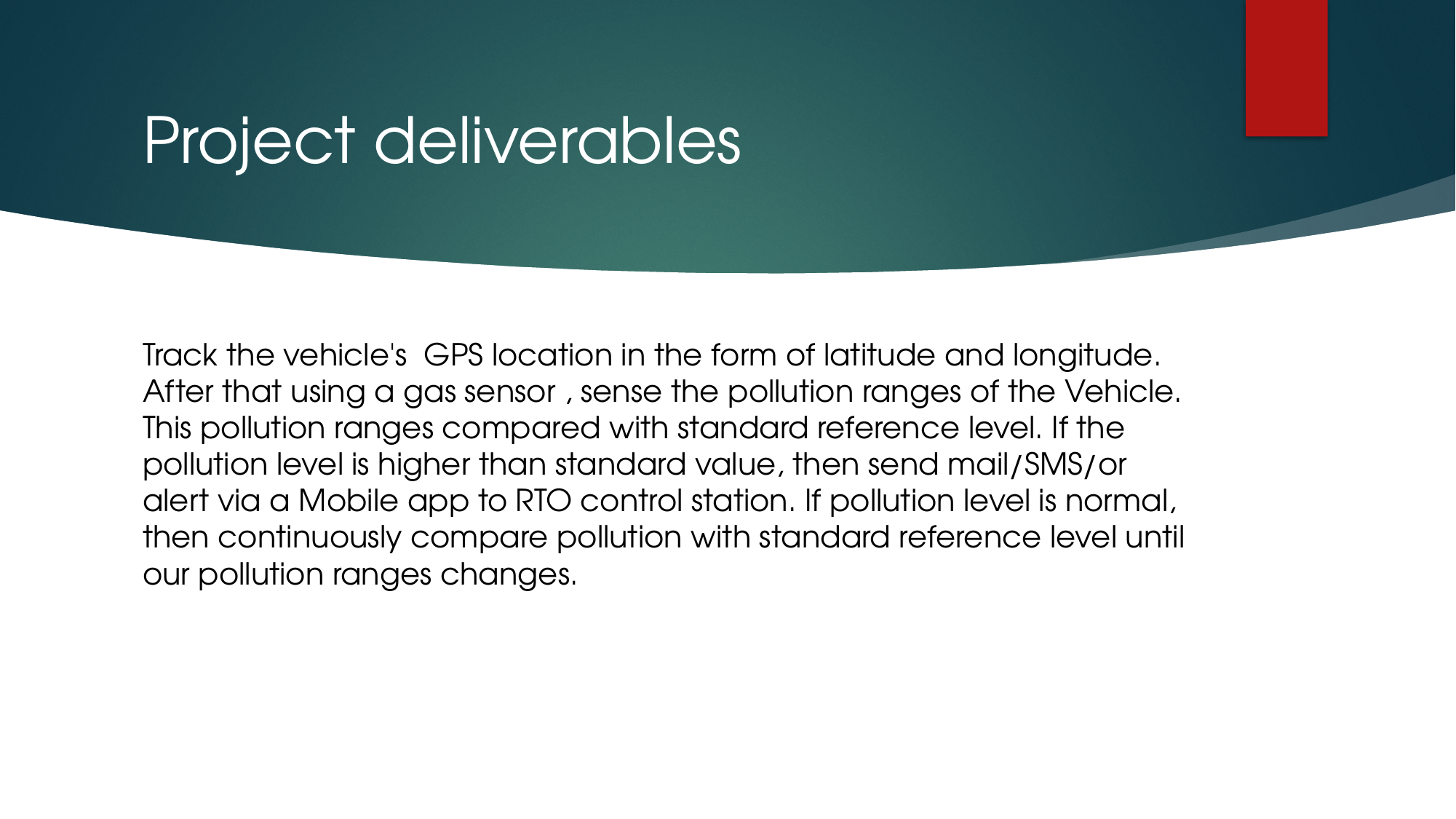

# Project deliverables

Track the vehicle's  GPS location in the form of latitude and longitude. After that using a gas sensor , sense the pollution ranges of the Vehicle. This pollution ranges compared with standard reference level. If the pollution level is higher than standard value, then send mail/SMS/or alert via a Mobile app to RTO control station. If pollution level is normal, then continuously compare pollution with standard reference level until our pollution ranges changes.